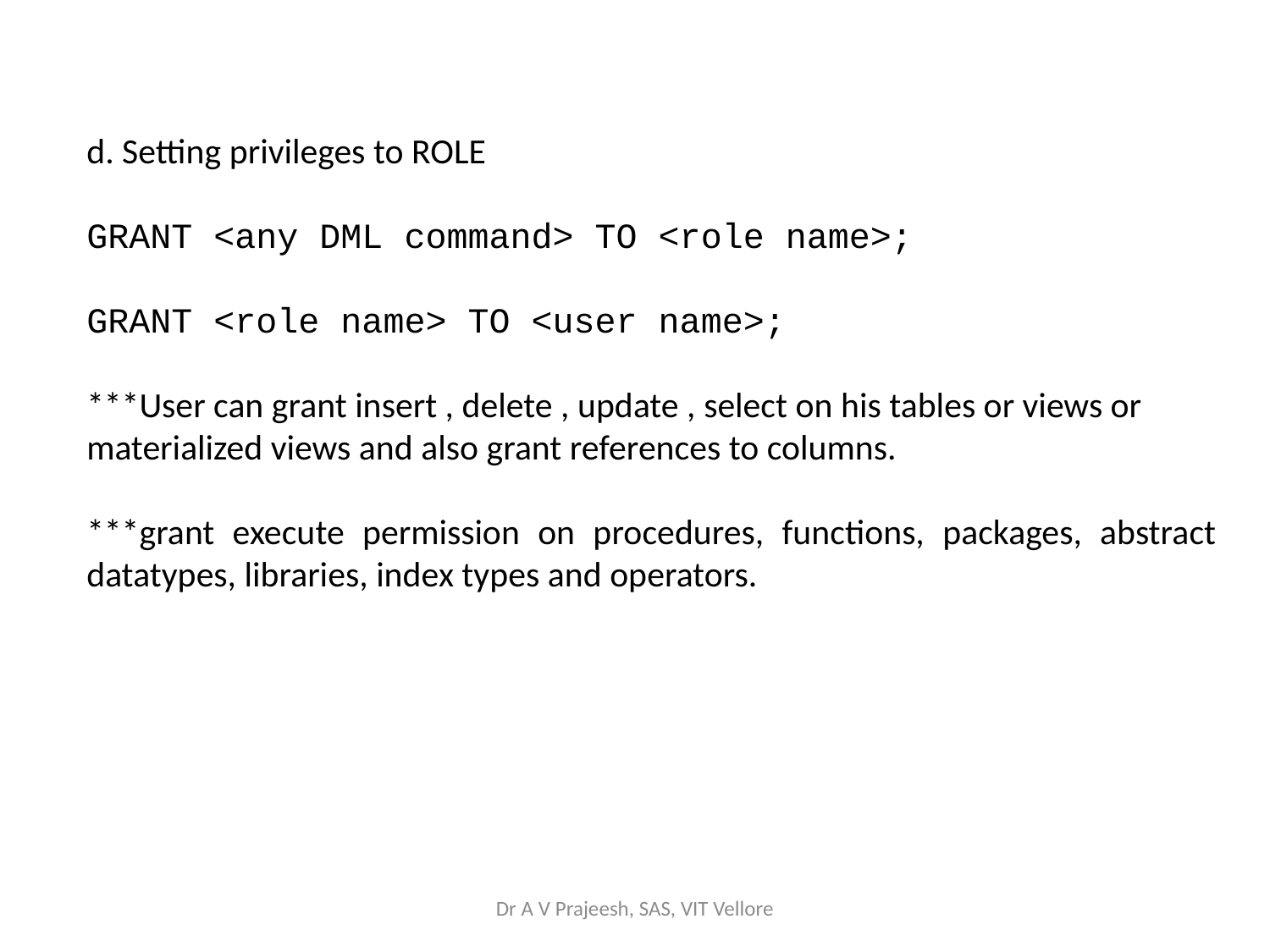

d. Setting privileges to ROLE

GRANT <any DML command> TO <role name>;

GRANT <role name> TO <user name>;

***User can grant insert , delete , update , select on his tables or views or
materialized views and also grant references to columns.

***grant execute permission on procedures, functions, packages, abstract datatypes, libraries, index types and operators.

Dr A V Prajeesh, SAS, VIT Vellore